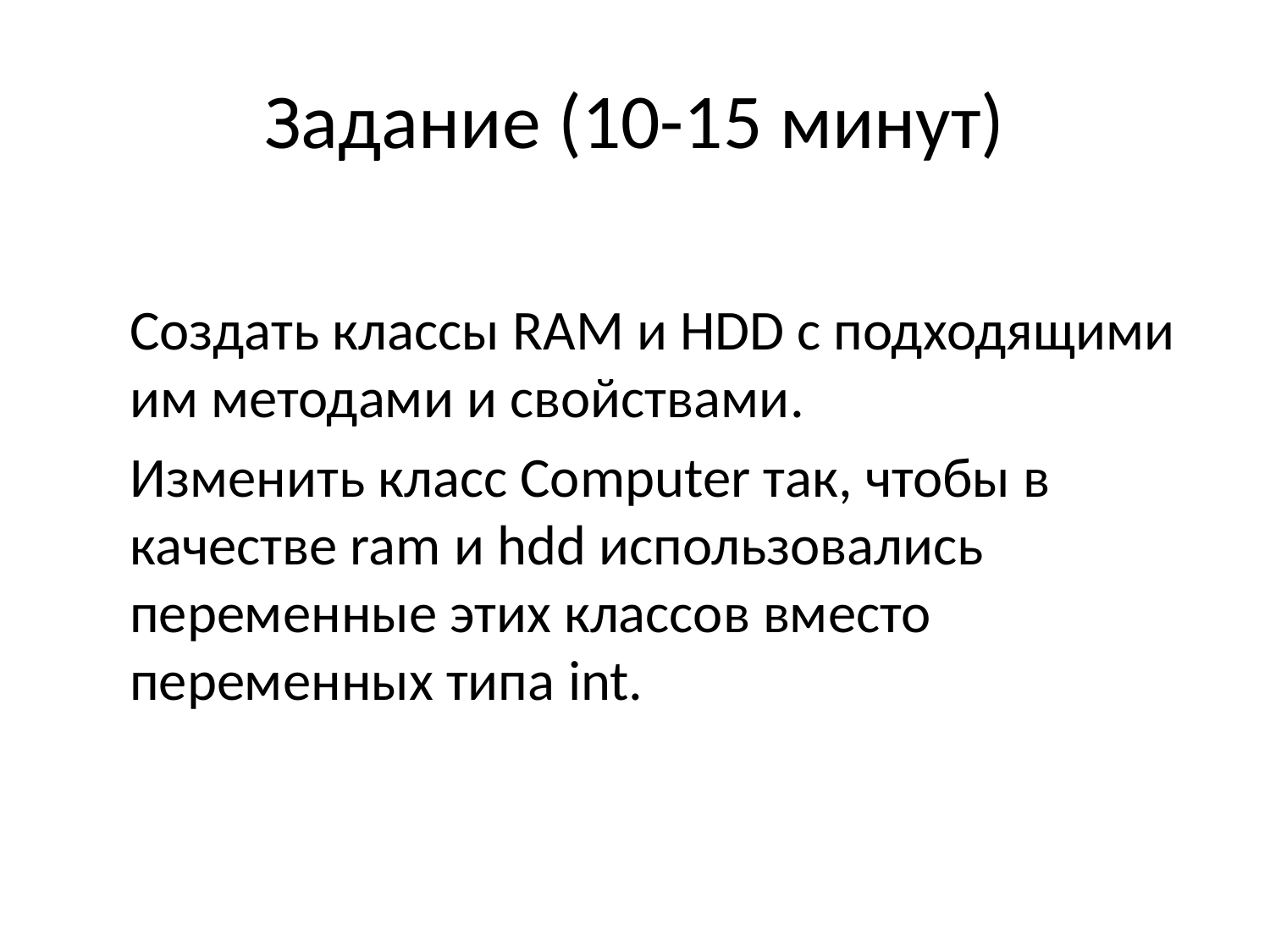

# Задание (10-15 минут)
	Создать классы RAM и HDD с подходящими им методами и свойствами.
	Изменить класс Computer так, чтобы в качестве ram и hdd использовались переменные этих классов вместо переменных типа int.